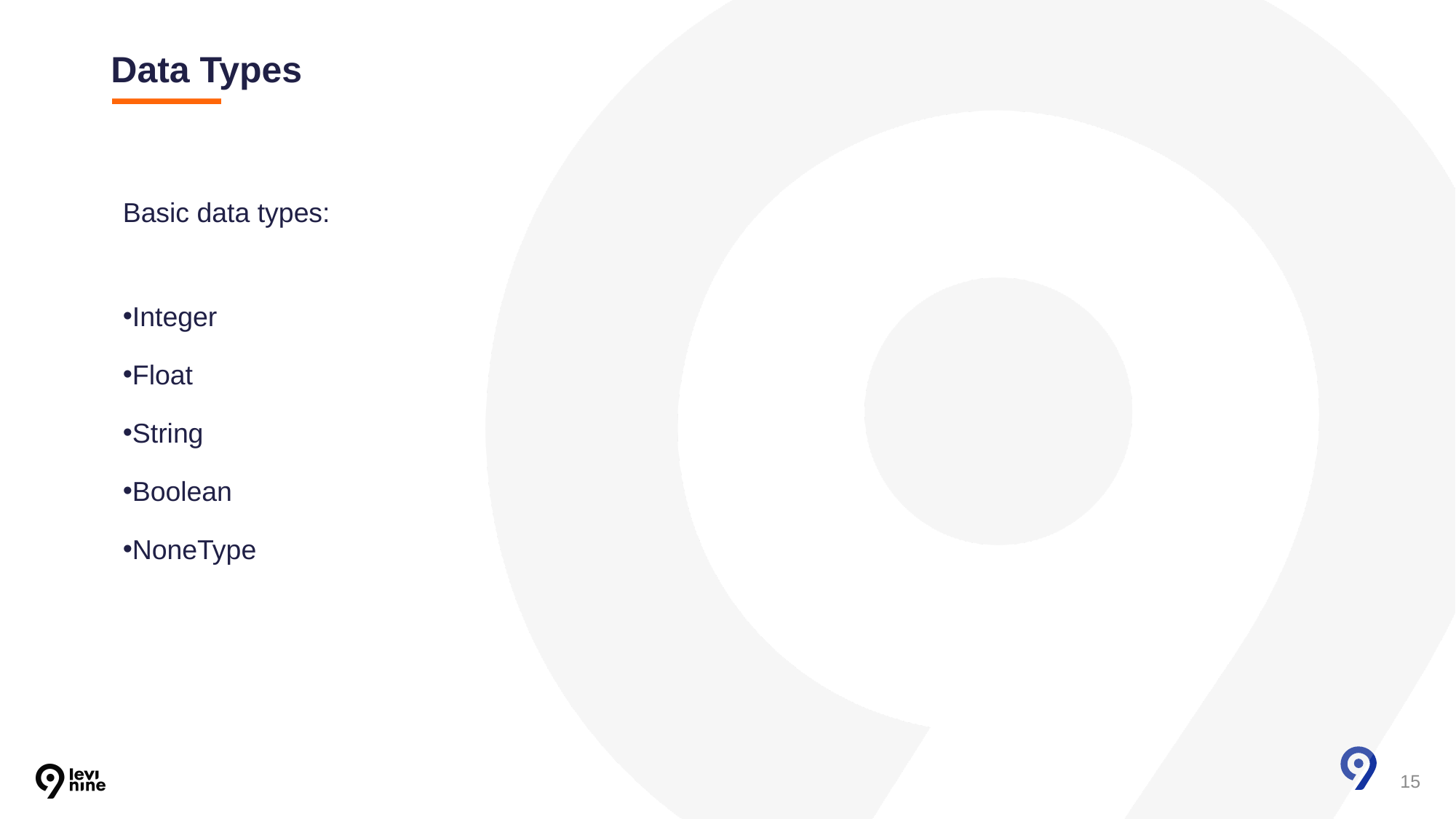

# Data Types
Basic data types:

Integer
Float
String
Boolean
NoneType
15